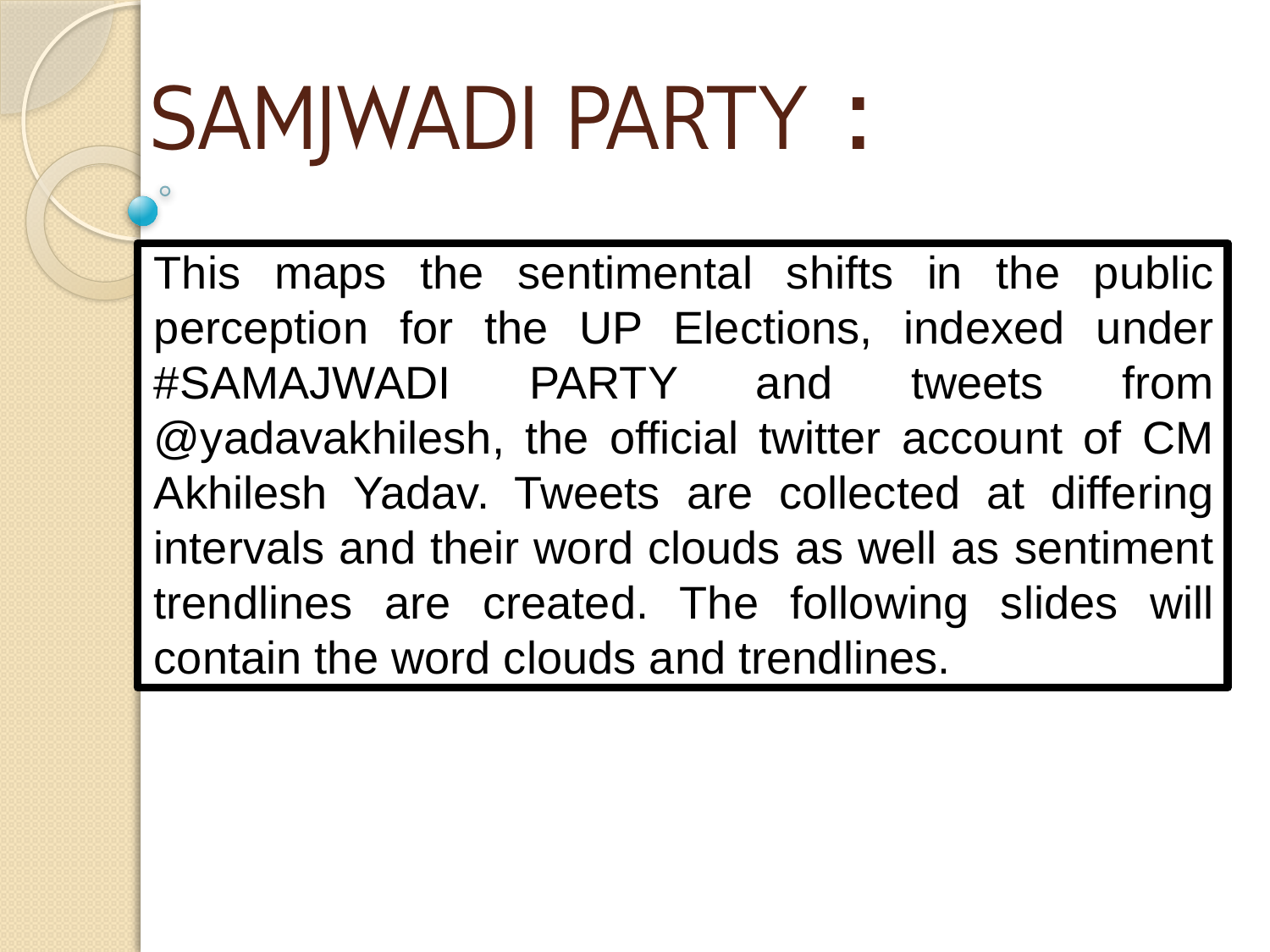

# SAMJWADI PARTY :
This maps the sentimental shifts in the public perception for the UP Elections, indexed under #SAMAJWADI PARTY and tweets from @yadavakhilesh, the official twitter account of CM Akhilesh Yadav. Tweets are collected at differing intervals and their word clouds as well as sentiment trendlines are created. The following slides will contain the word clouds and trendlines.